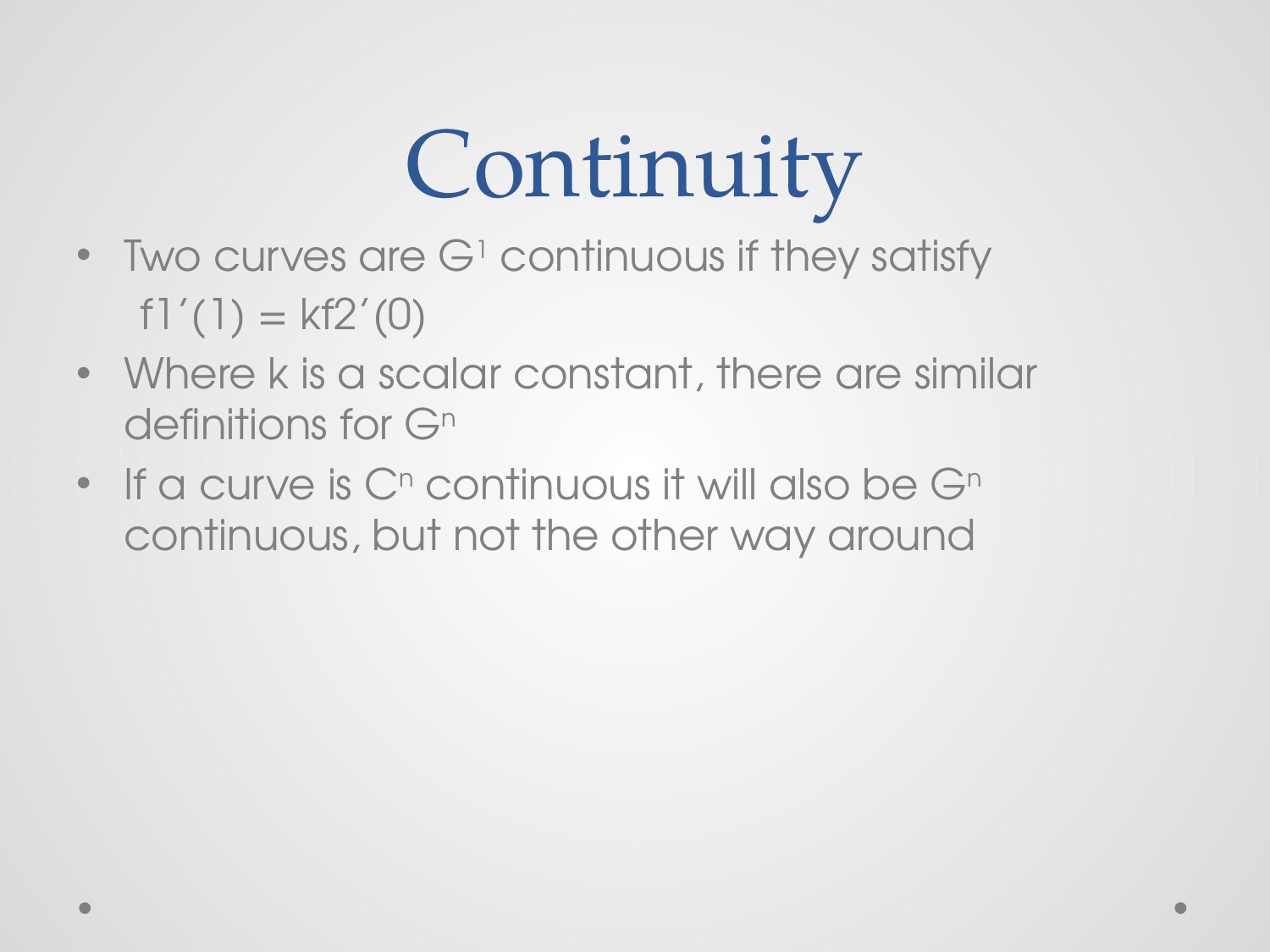

# Continuity
Two curves are G1 continuous if they satisfy
f1’(1) = kf2’(0)
Where k is a scalar constant, there are similar definitions for Gn
If a curve is Cn continuous it will also be Gn continuous, but not the other way around